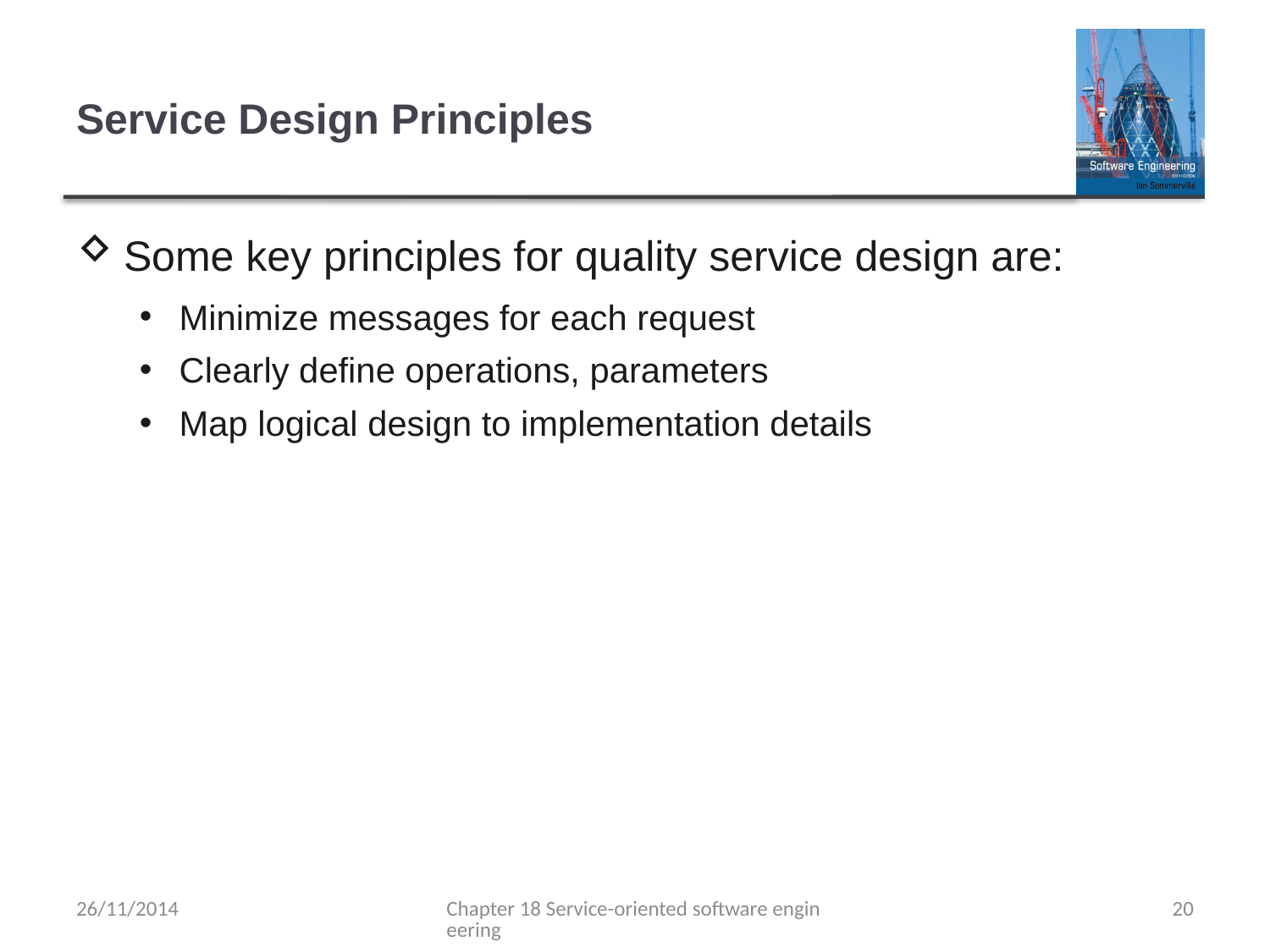

# Service Design Principles
Some key principles for quality service design are:
Minimize messages for each request
Clearly define operations, parameters
Map logical design to implementation details
26/11/2014
Chapter 18 Service-oriented software engineering
20